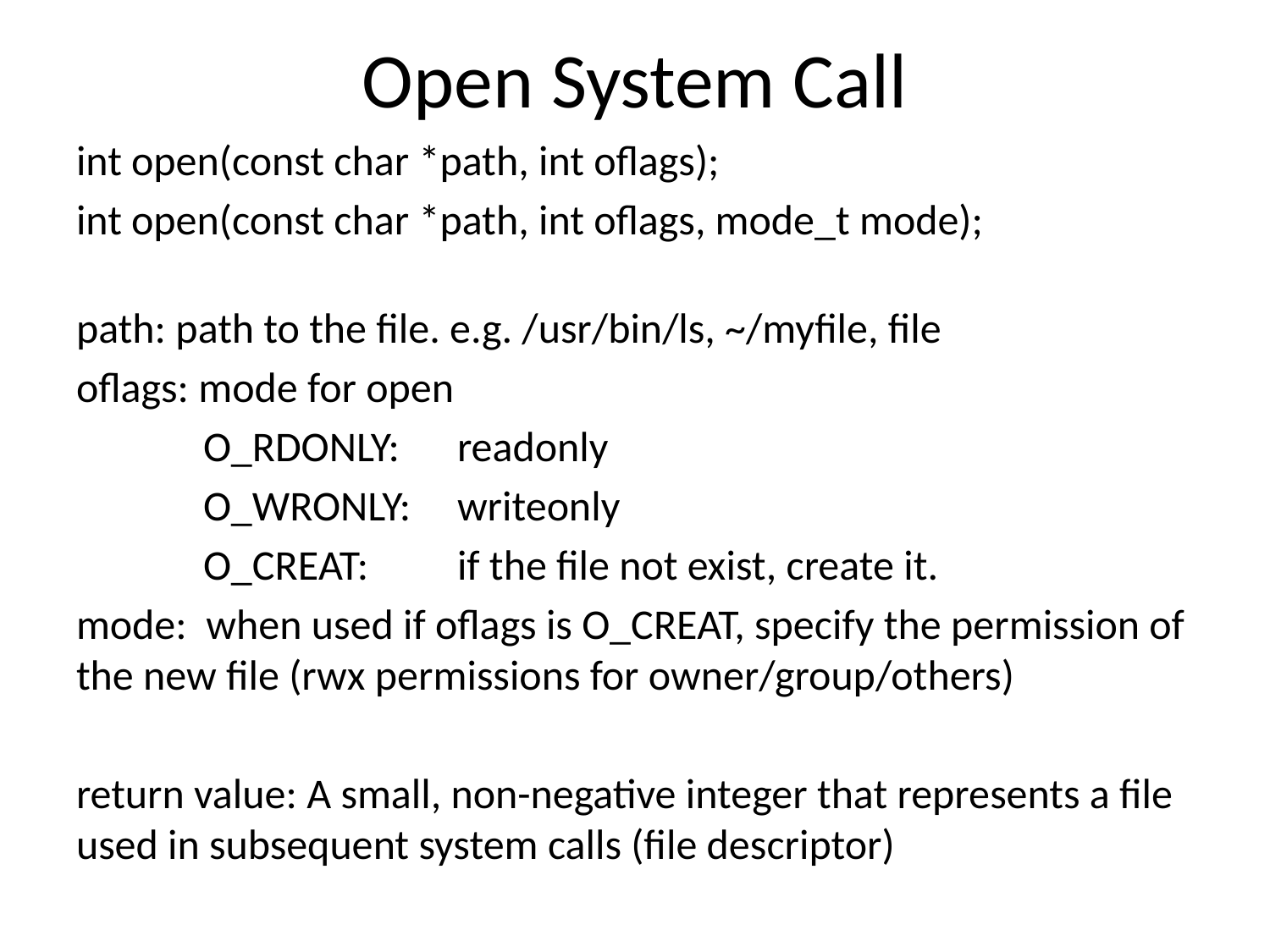

# Open System Call
int open(const char *path, int oflags);
int open(const char *path, int oflags, mode_t mode);

path: path to the file. e.g. /usr/bin/ls, ~/myfile, file
oflags: mode for open
	O_RDONLY:	readonly
	O_WRONLY: 	writeonly
	O_CREAT: 	if the file not exist, create it.
mode:  when used if oflags is O_CREAT, specify the permission of the new file (rwx permissions for owner/group/others)

return value: A small, non-negative integer that represents a file used in subsequent system calls (file descriptor)